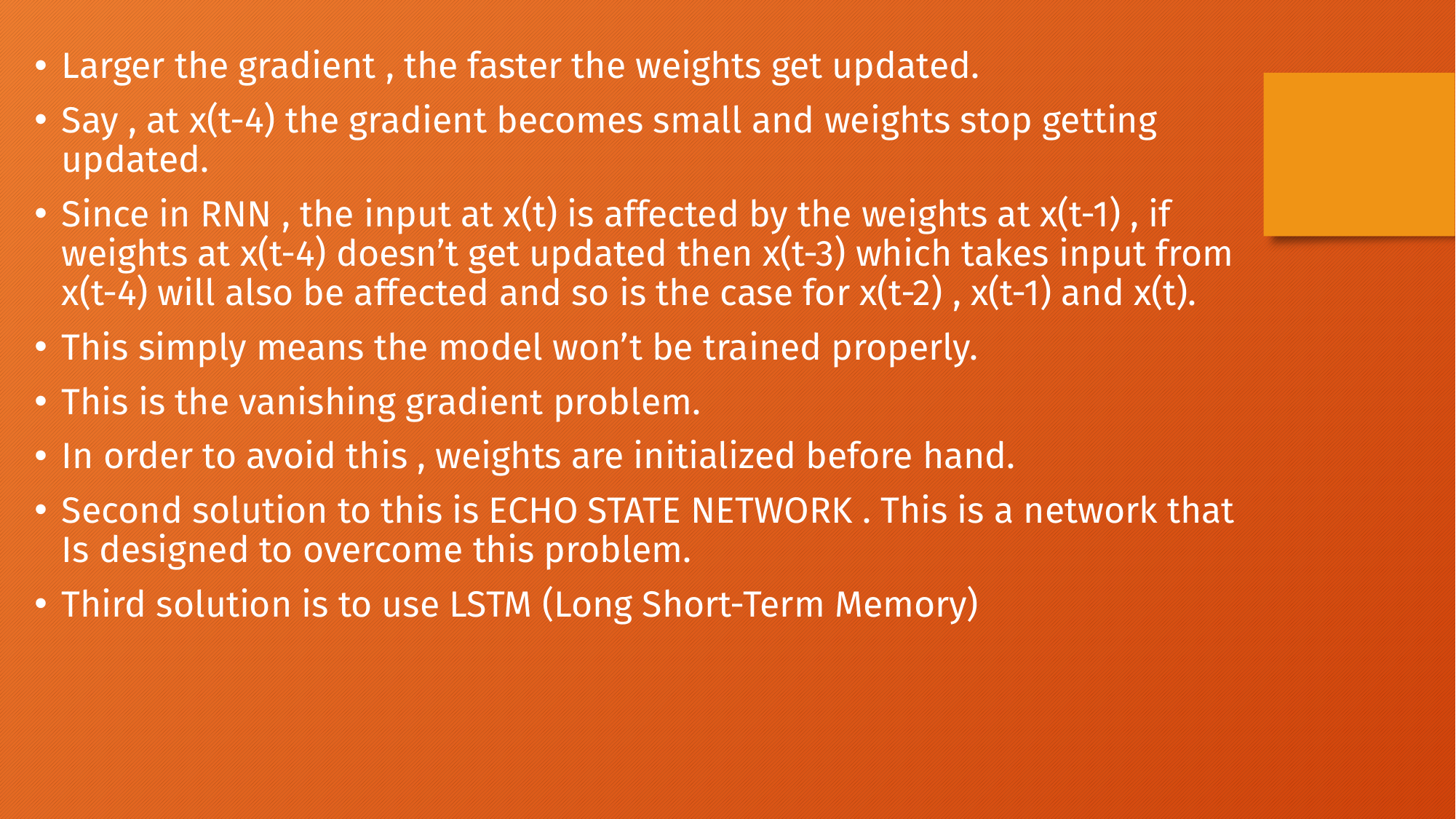

Larger the gradient , the faster the weights get updated.
Say , at x(t-4) the gradient becomes small and weights stop getting updated.
Since in RNN , the input at x(t) is affected by the weights at x(t-1) , if  weights at x(t-4) doesn’t get updated then x(t-3) which takes input from x(t-4) will also be affected and so is the case for x(t-2) , x(t-1) and x(t).
This simply means the model won’t be trained properly.
This is the vanishing gradient problem.
In order to avoid this , weights are initialized before hand.
Second solution to this is ECHO STATE NETWORK . This is a network that Is designed to overcome this problem.
Third solution is to use LSTM (Long Short-Term Memory)